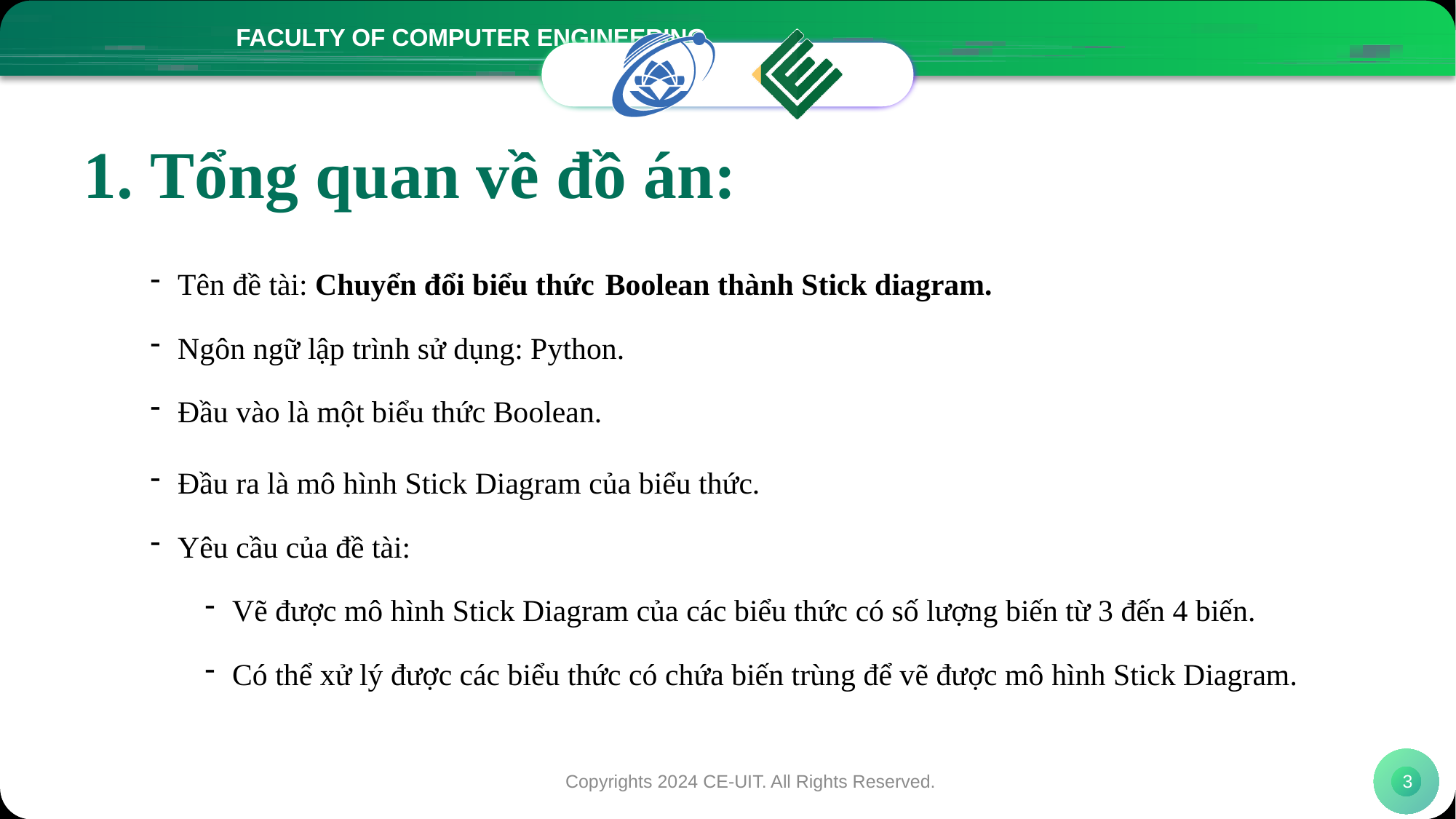

# 1. Tổng quan về đồ án:
Tên đề tài: Chuyển đổi biểu thức Boolean thành Stick diagram.
Ngôn ngữ lập trình sử dụng: Python.
Đầu vào là một biểu thức Boolean.
Đầu ra là mô hình Stick Diagram của biểu thức.
Yêu cầu của đề tài:
Vẽ được mô hình Stick Diagram của các biểu thức có số lượng biến từ 3 đến 4 biến.
Có thể xử lý được các biểu thức có chứa biến trùng để vẽ được mô hình Stick Diagram.

Copyrights 2024 CE-UIT. All Rights Reserved.
3